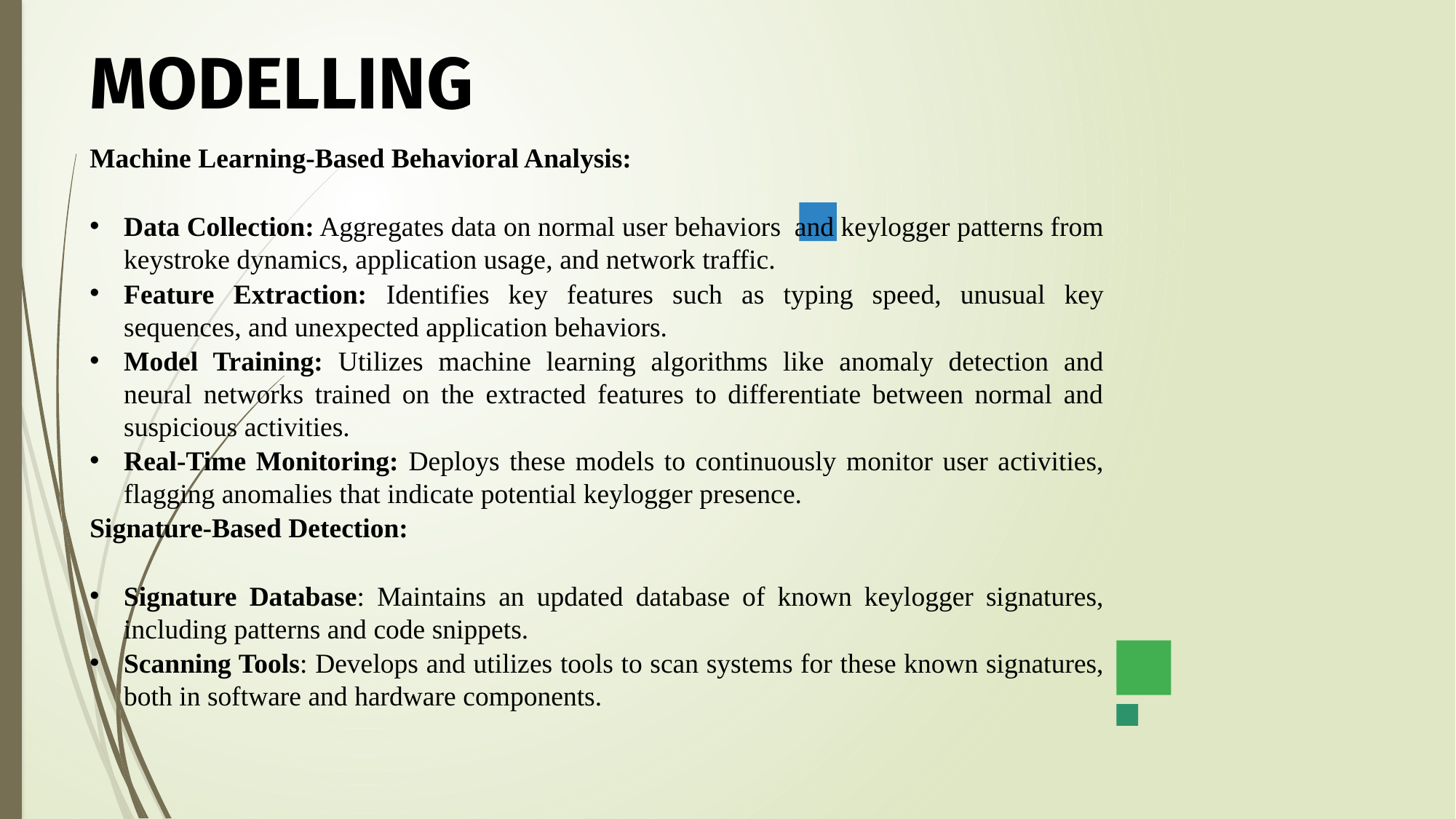

MODELLING
Machine Learning-Based Behavioral Analysis:

Data Collection: Aggregates data on normal user behaviors  and keylogger patterns from keystroke dynamics, application usage, and network traffic.
Feature Extraction: Identifies key features such as typing speed, unusual key sequences, and unexpected application behaviors.
Model Training: Utilizes machine learning algorithms like anomaly detection and neural networks trained on the extracted features to differentiate between normal and suspicious activities.
Real-Time Monitoring: Deploys these models to continuously monitor user activities, flagging anomalies that indicate potential keylogger presence.
Signature-Based Detection:

Signature Database: Maintains an updated database of known keylogger signatures, including patterns and code snippets.
Scanning Tools: Develops and utilizes tools to scan systems for these known signatures, both in software and hardware components.

9